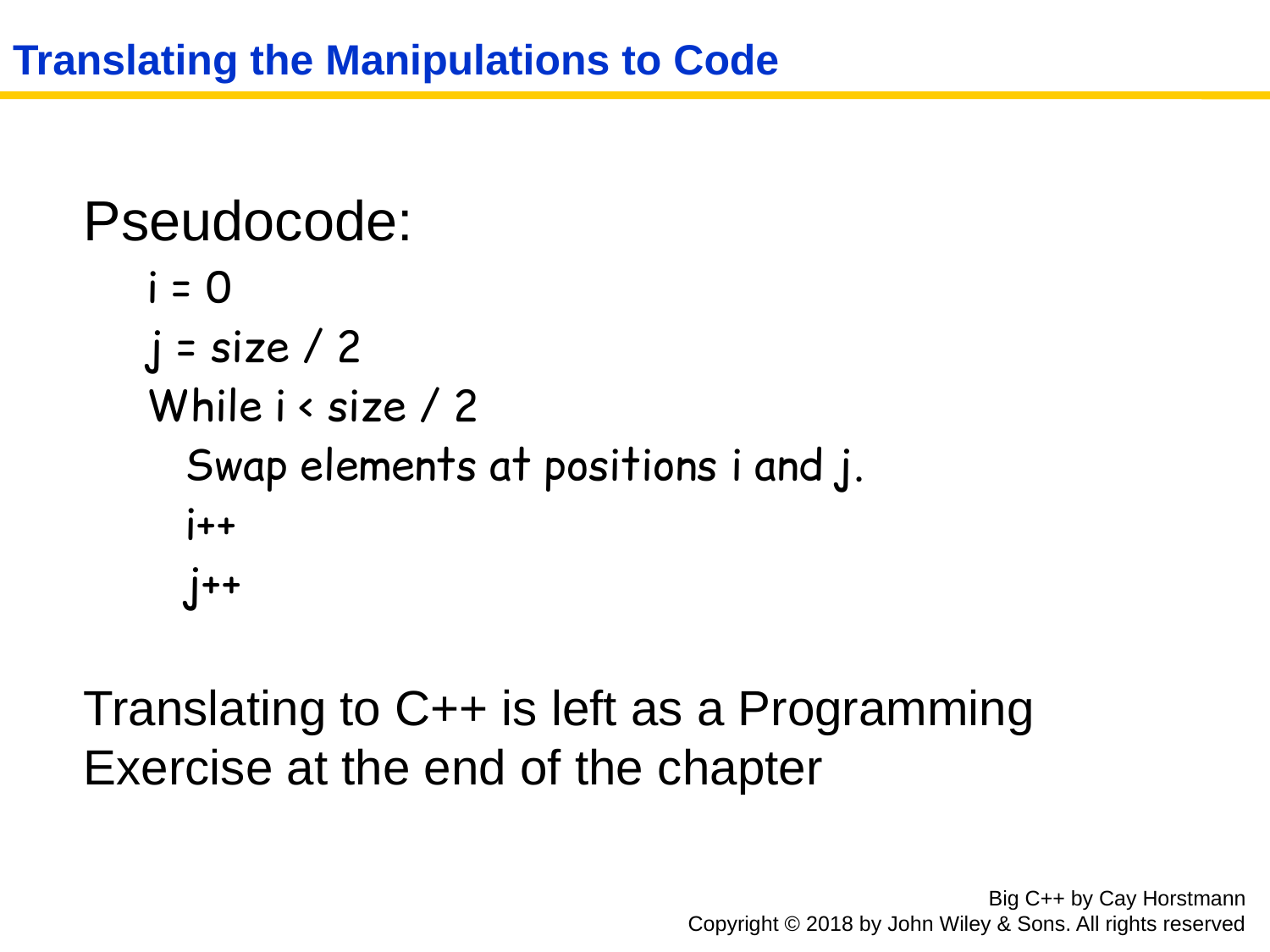

# Translating the Manipulations to Code
Pseudocode:
i = 0
j = size / 2
While i < size / 2
   Swap elements at positions i and j.
   i++
   j++

Translating to C++ is left as a Programming Exercise at the end of the chapter
Big C++ by Cay Horstmann
Copyright © 2018 by John Wiley & Sons. All rights reserved